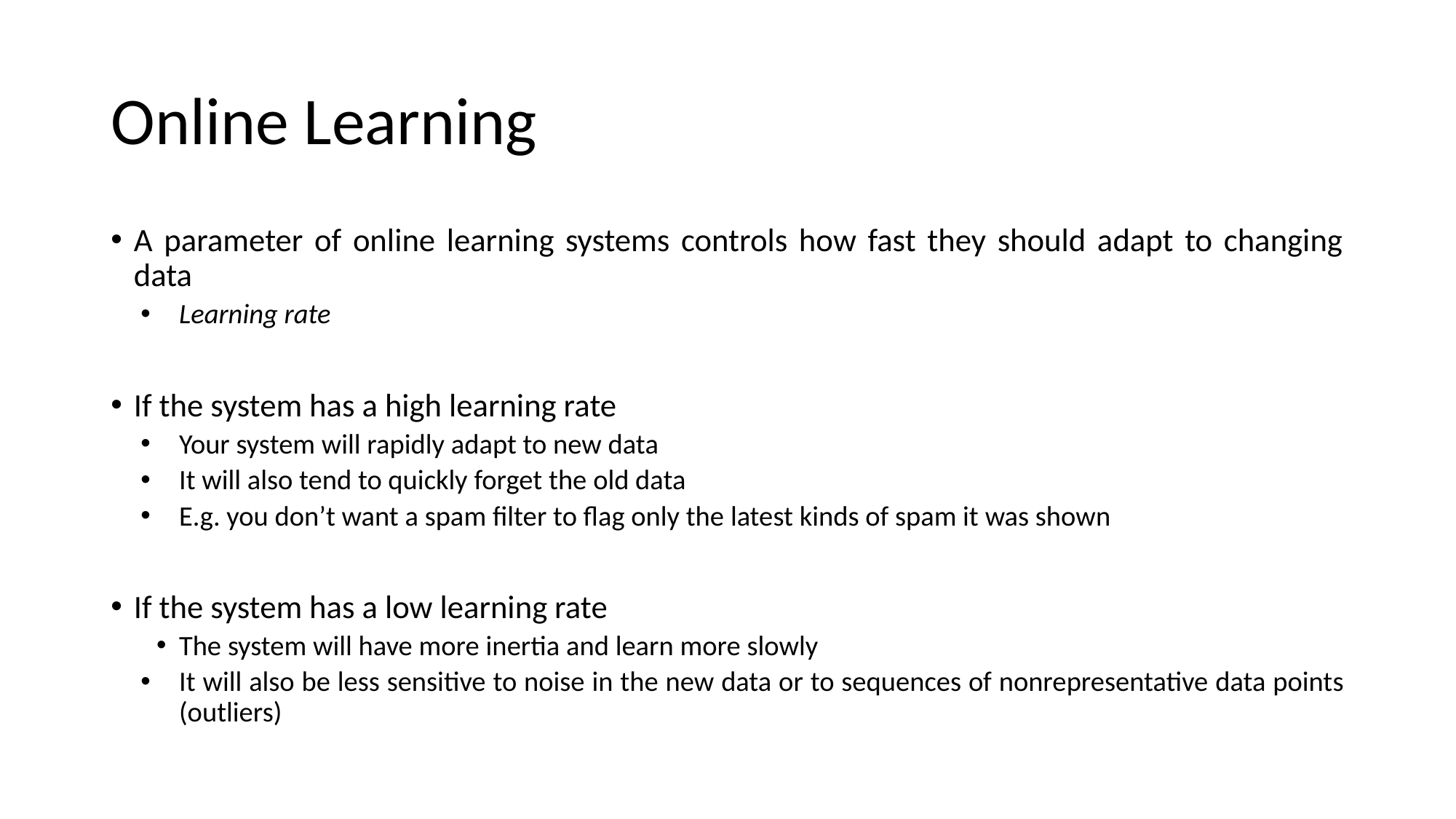

# Online Learning
A parameter of online learning systems controls how fast they should adapt to changing data
Learning rate

If the system has a high learning rate
Your system will rapidly adapt to new data
It will also tend to quickly forget the old data
E.g. you don’t want a spam filter to flag only the latest kinds of spam it was shown

If the system has a low learning rate
The system will have more inertia and learn more slowly
It will also be less sensitive to noise in the new data or to sequences of nonrepresentative data points (outliers)